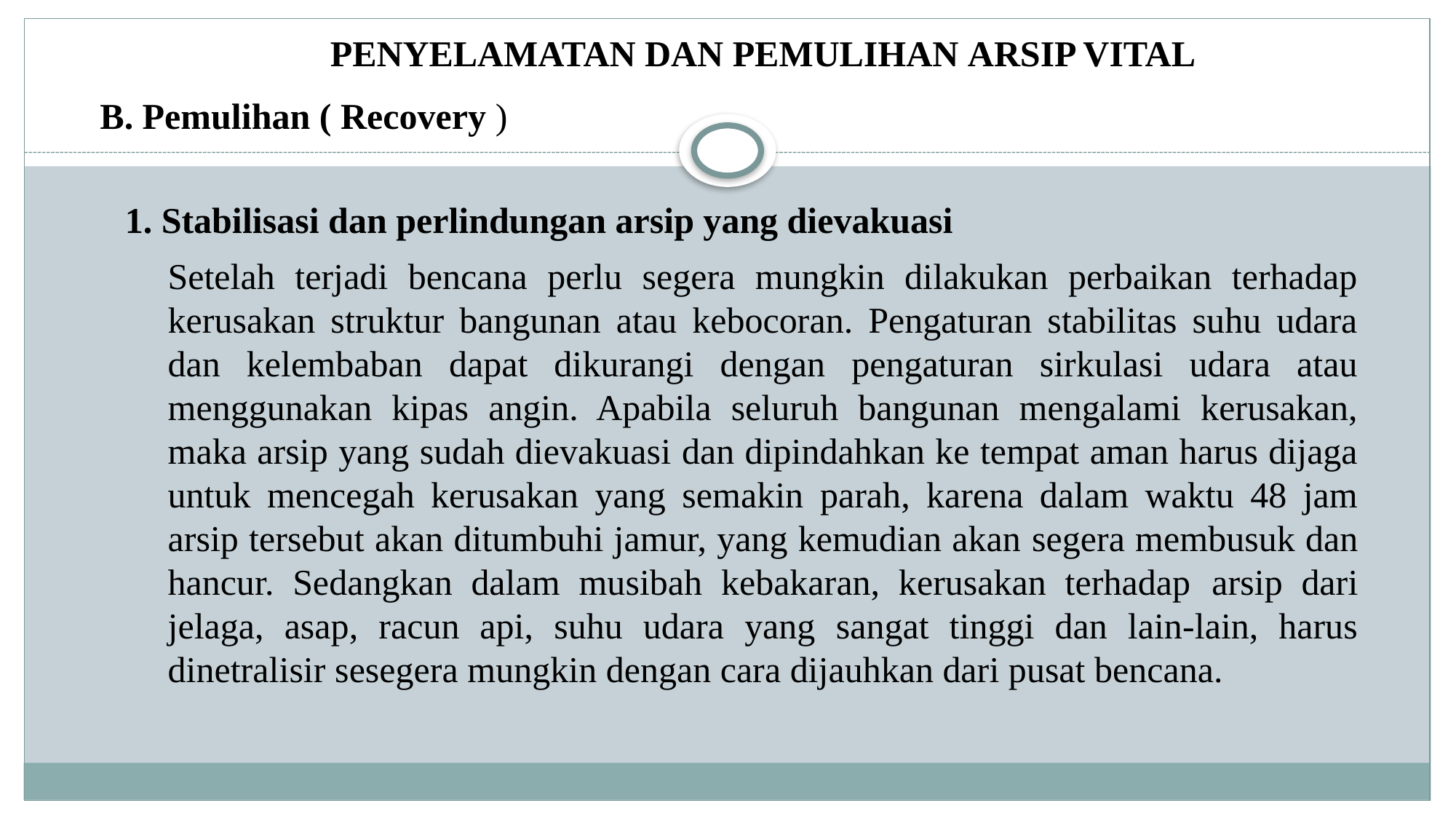

PENYELAMATAN DAN PEMULIHAN ARSIP VITAL
B. Pemulihan ( Recovery )
1. Stabilisasi dan perlindungan arsip yang dievakuasi
Setelah terjadi bencana perlu segera mungkin dilakukan perbaikan terhadap kerusakan struktur bangunan atau kebocoran. Pengaturan stabilitas suhu udara dan kelembaban dapat dikurangi dengan pengaturan sirkulasi udara atau menggunakan kipas angin. Apabila seluruh bangunan mengalami kerusakan, maka arsip yang sudah dievakuasi dan dipindahkan ke tempat aman harus dijaga untuk mencegah kerusakan yang semakin parah, karena dalam waktu 48 jam arsip tersebut akan ditumbuhi jamur, yang kemudian akan segera membusuk dan hancur. Sedangkan dalam musibah kebakaran, kerusakan terhadap arsip dari jelaga, asap, racun api, suhu udara yang sangat tinggi dan lain-lain, harus dinetralisir sesegera mungkin dengan cara dijauhkan dari pusat bencana.